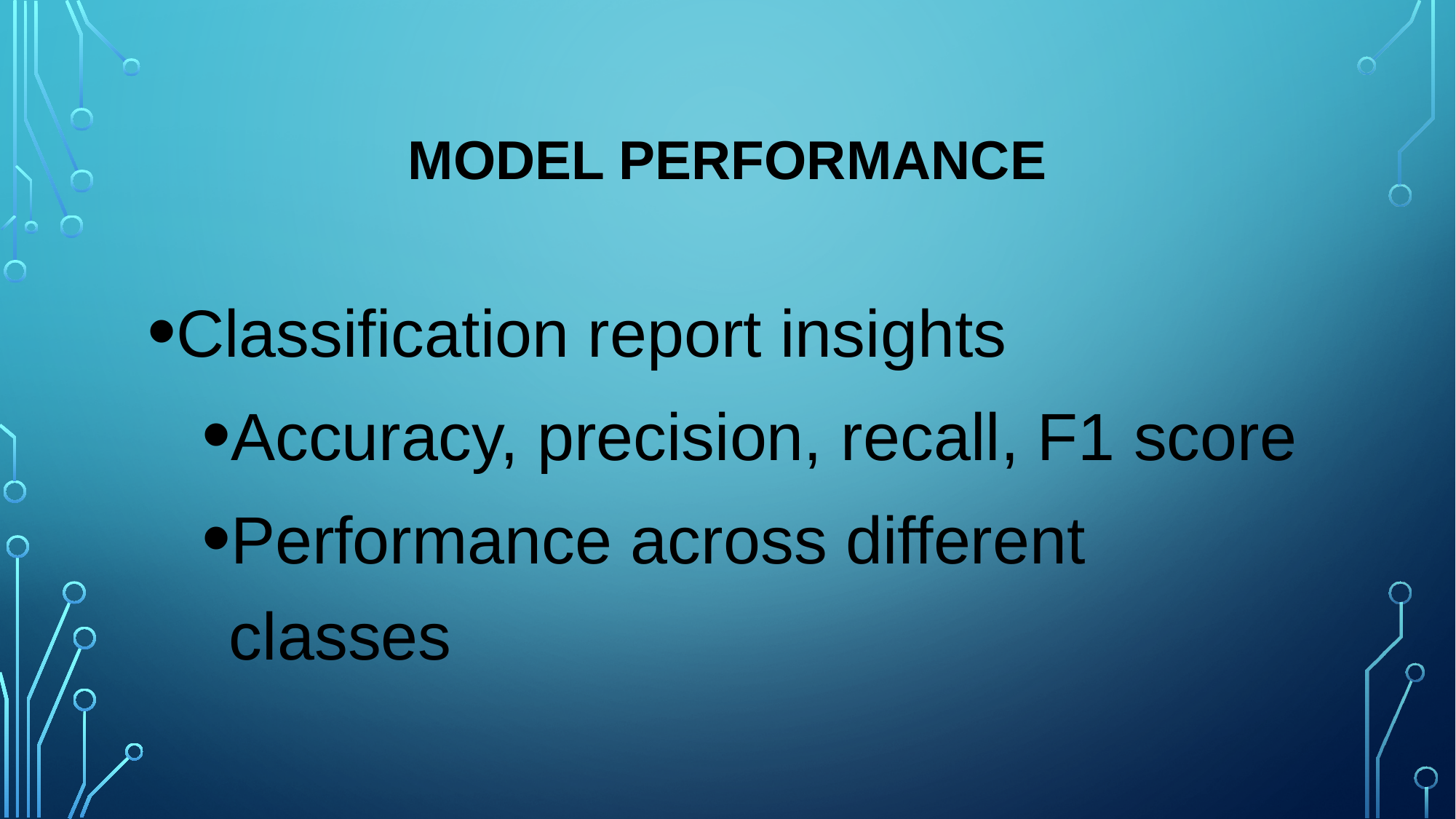

# Model Performance
Classification report insights
Accuracy, precision, recall, F1 score
Performance across different classes